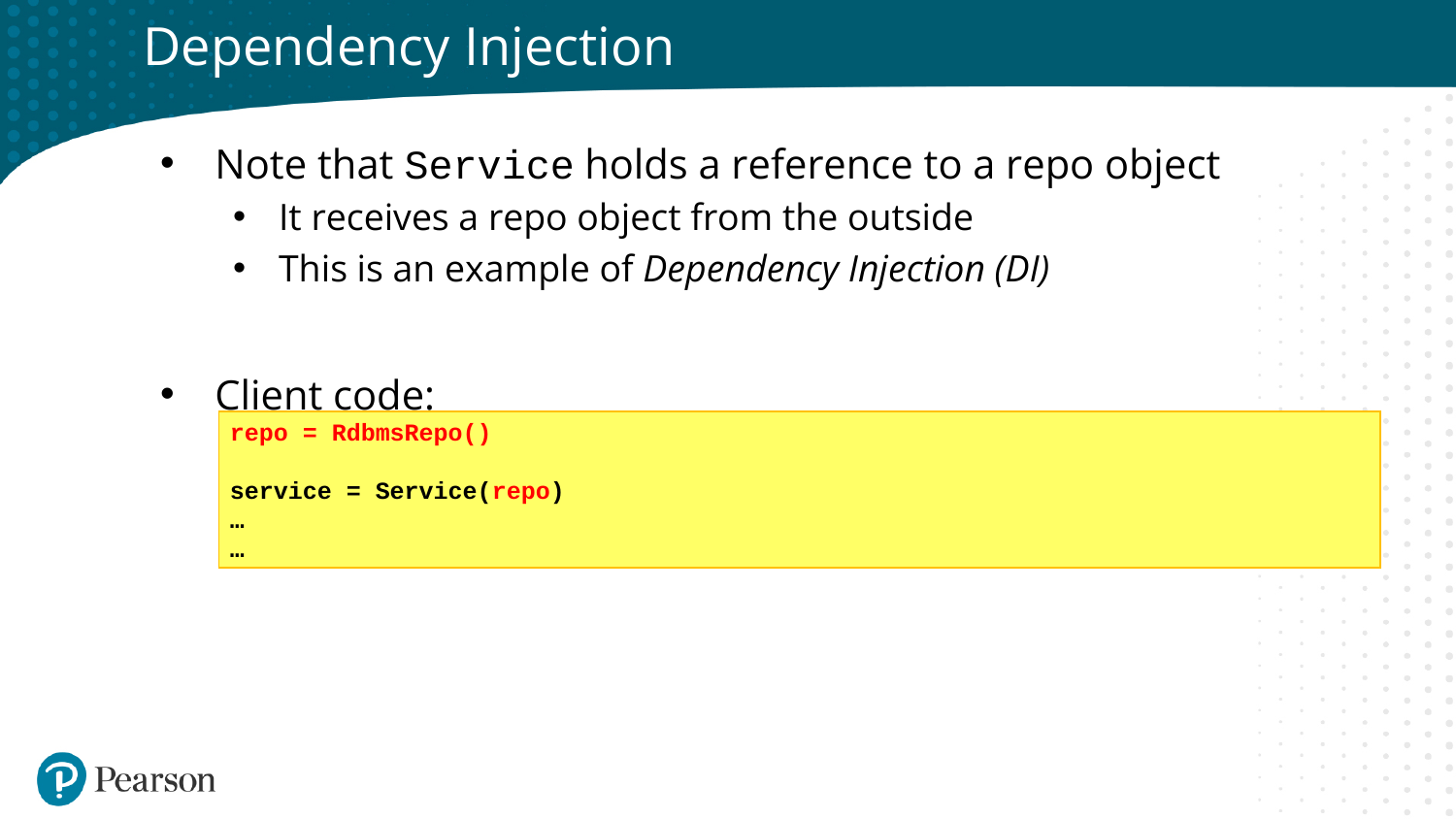

# Dependency Injection
Note that Service holds a reference to a repo object
It receives a repo object from the outside
This is an example of Dependency Injection (DI)

Client code:

repo = RdbmsRepo()

service = Service(repo)
…
…